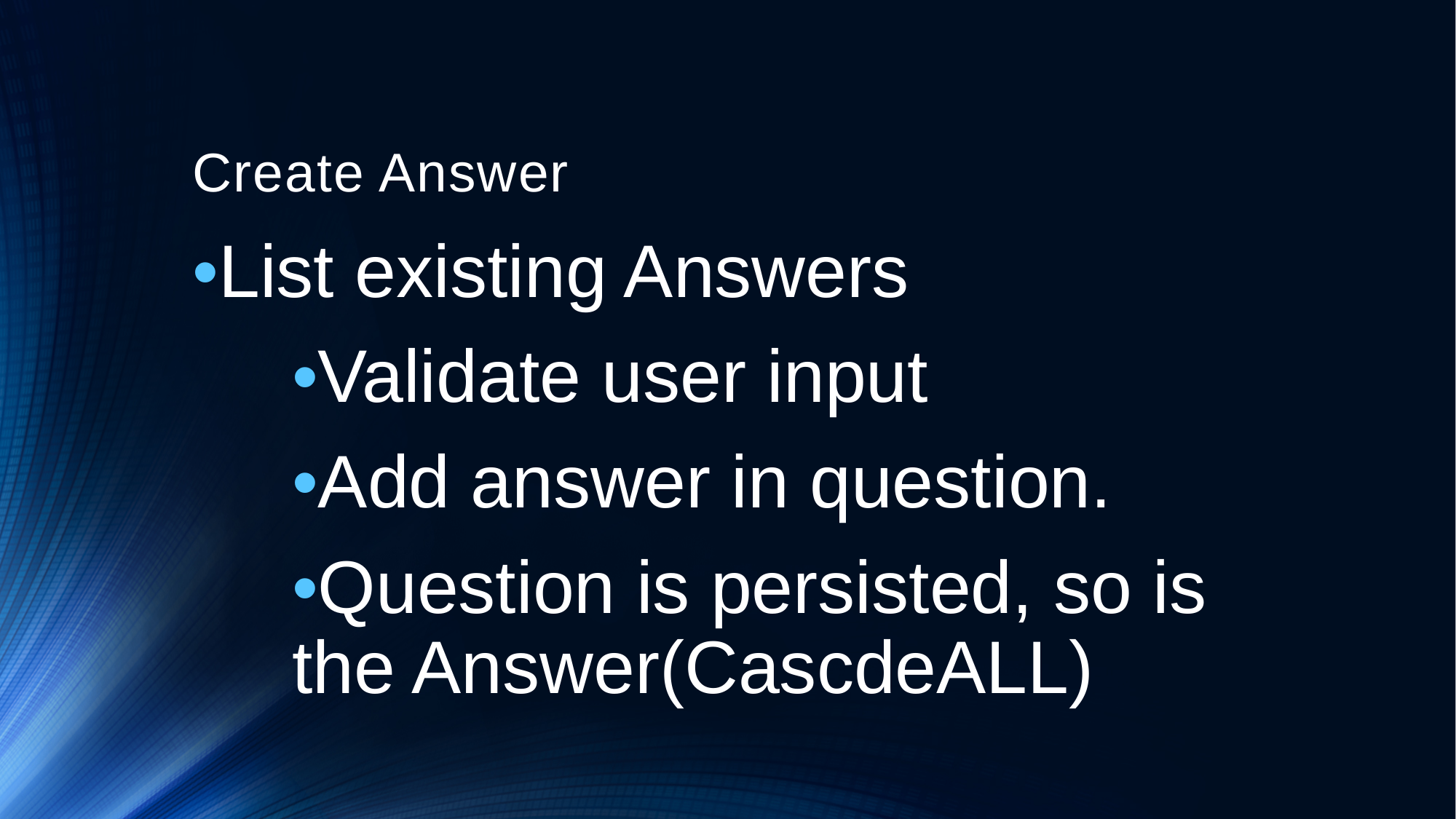

# Create Answer
•List existing Answers
	•Validate user input
	•Add answer in question.
	•Question is persisted, so is 	the Answer(CascdeALL)